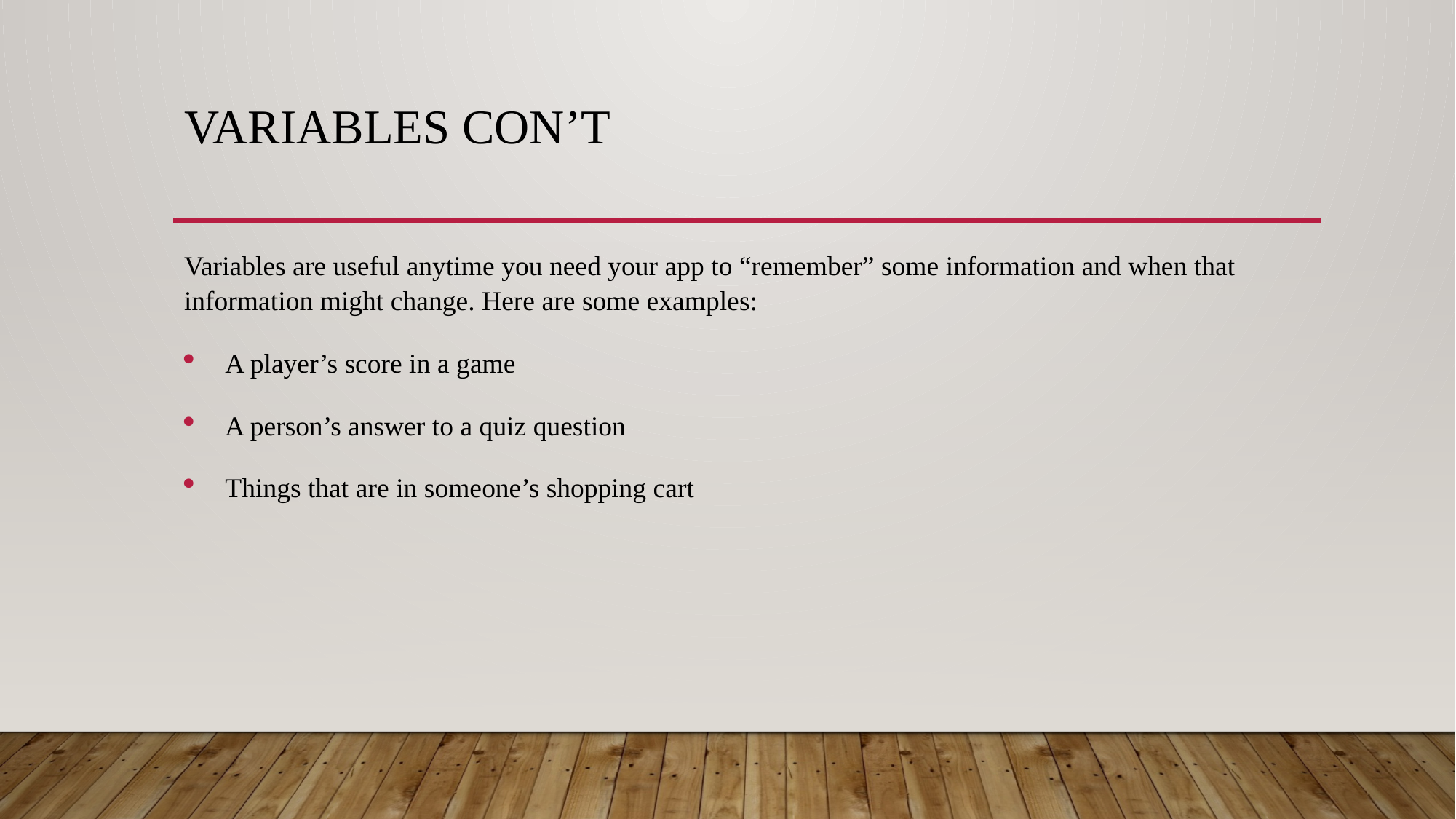

# Variables CON’T
Variables are useful anytime you need your app to “remember” some information and when that information might change. Here are some examples:
A player’s score in a game
A person’s answer to a quiz question
Things that are in someone’s shopping cart